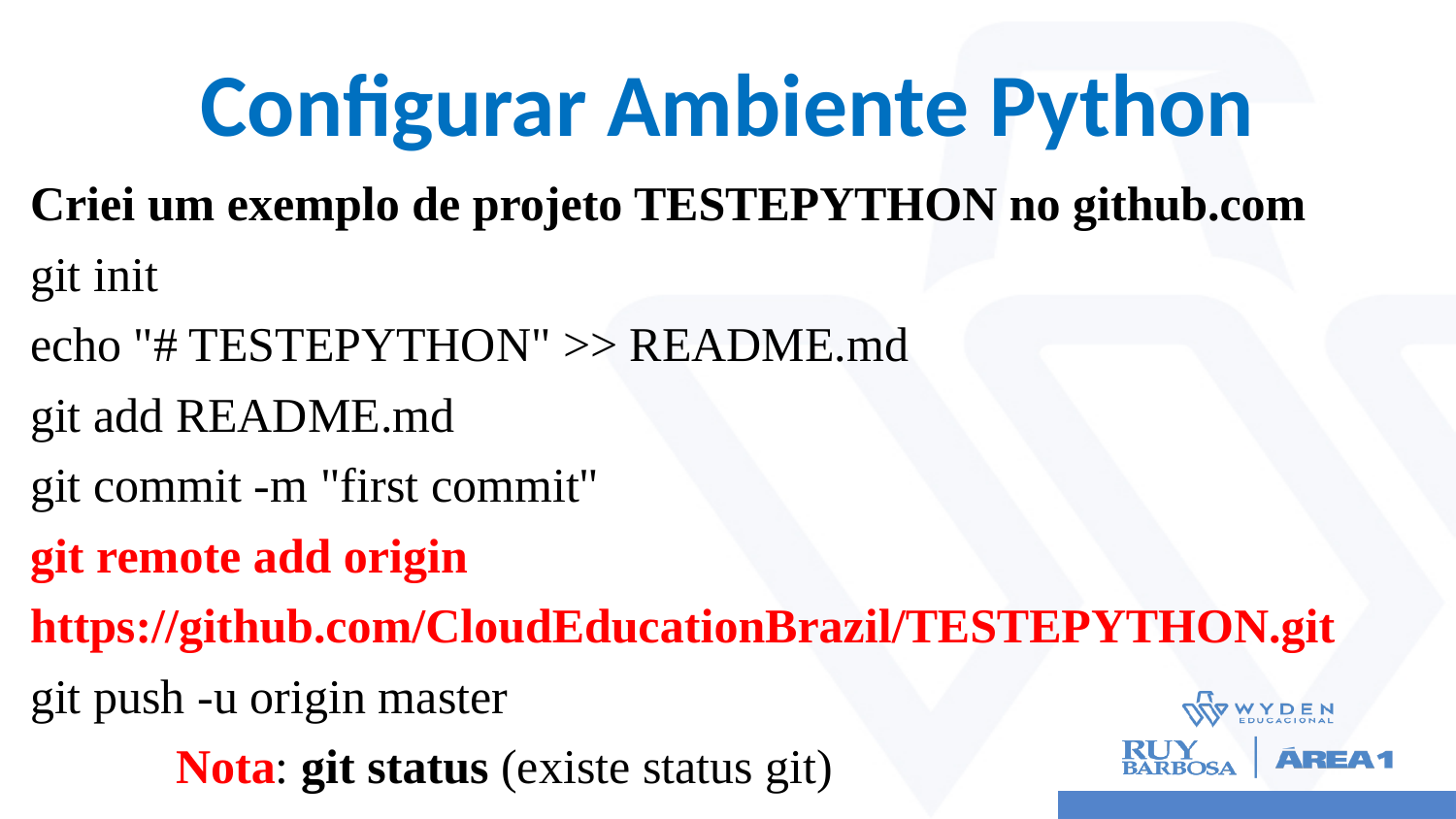

# Configurar Ambiente Python
Criei um exemplo de projeto TESTEPYTHON no github.com
git init
echo "# TESTEPYTHON" >> README.md
git add README.md
git commit -m "first commit"
git remote add origin
https://github.com/CloudEducationBrazil/TESTEPYTHON.git
git push -u origin master
	Nota: git status (existe status git)